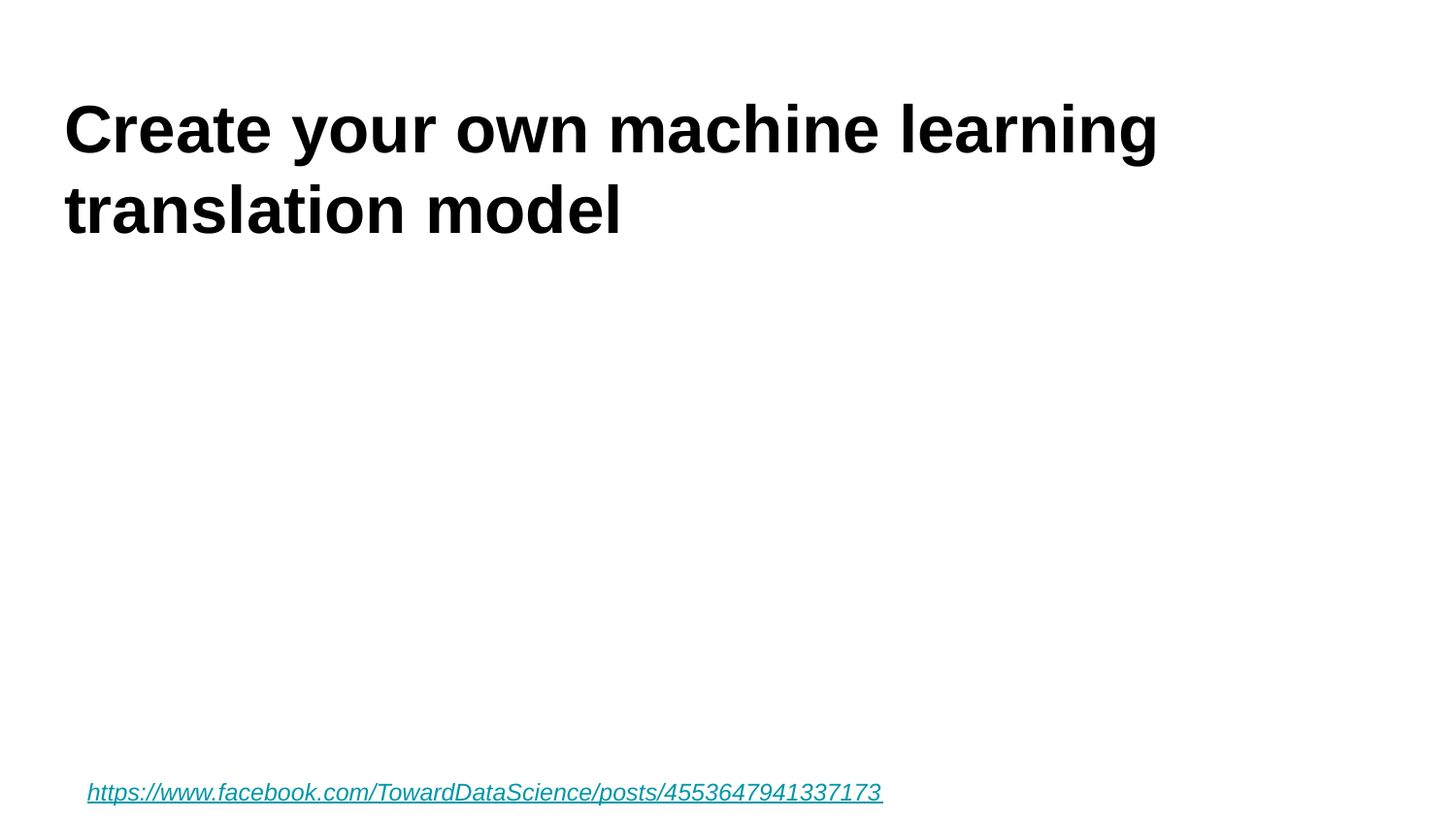

# Create your own machine learning
translation model

https://www.facebook.com/TowardDataScience/posts/4553647941337173